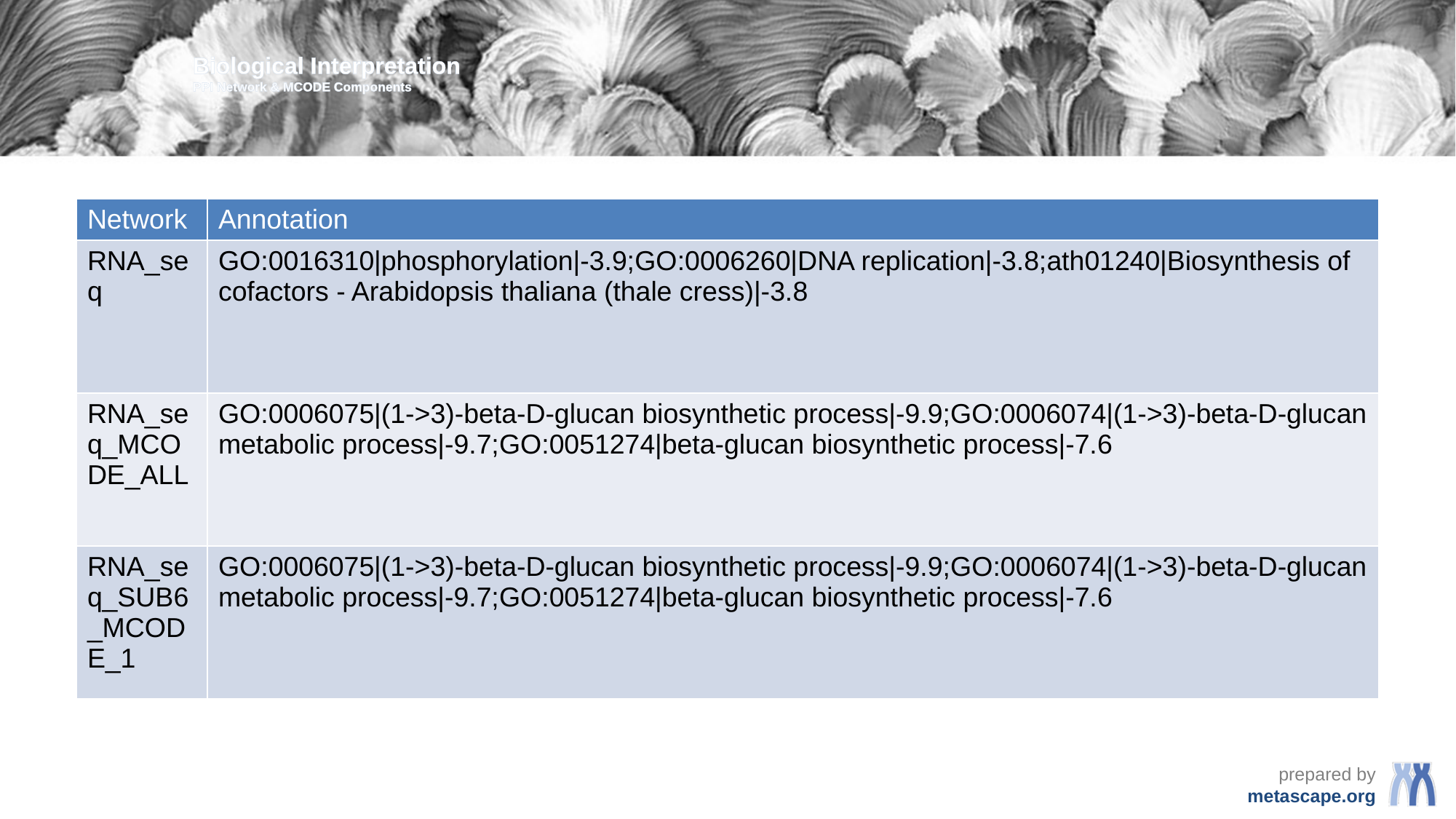

Biological Interpretation
PPI Network & MCODE Components
| Network | Annotation |
| --- | --- |
| RNA\_seq | GO:0016310|phosphorylation|-3.9;GO:0006260|DNA replication|-3.8;ath01240|Biosynthesis of cofactors - Arabidopsis thaliana (thale cress)|-3.8 |
| RNA\_seq\_MCODE\_ALL | GO:0006075|(1->3)-beta-D-glucan biosynthetic process|-9.9;GO:0006074|(1->3)-beta-D-glucan metabolic process|-9.7;GO:0051274|beta-glucan biosynthetic process|-7.6 |
| RNA\_seq\_SUB6\_MCODE\_1 | GO:0006075|(1->3)-beta-D-glucan biosynthetic process|-9.9;GO:0006074|(1->3)-beta-D-glucan metabolic process|-9.7;GO:0051274|beta-glucan biosynthetic process|-7.6 |